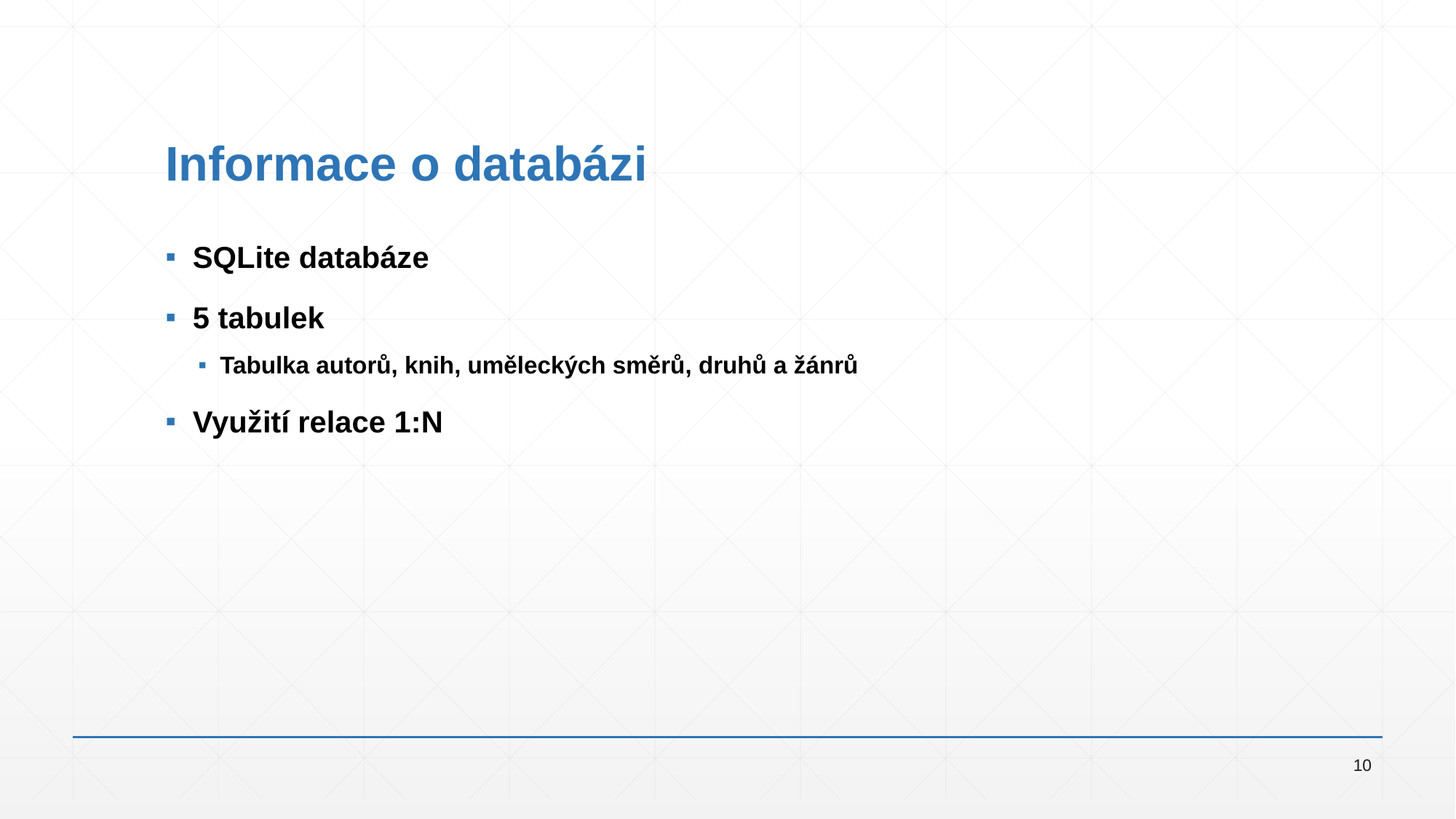

# Informace o databázi
SQLite databáze
5 tabulek
Tabulka autorů, knih, uměleckých směrů, druhů a žánrů
Využití relace 1:N

10